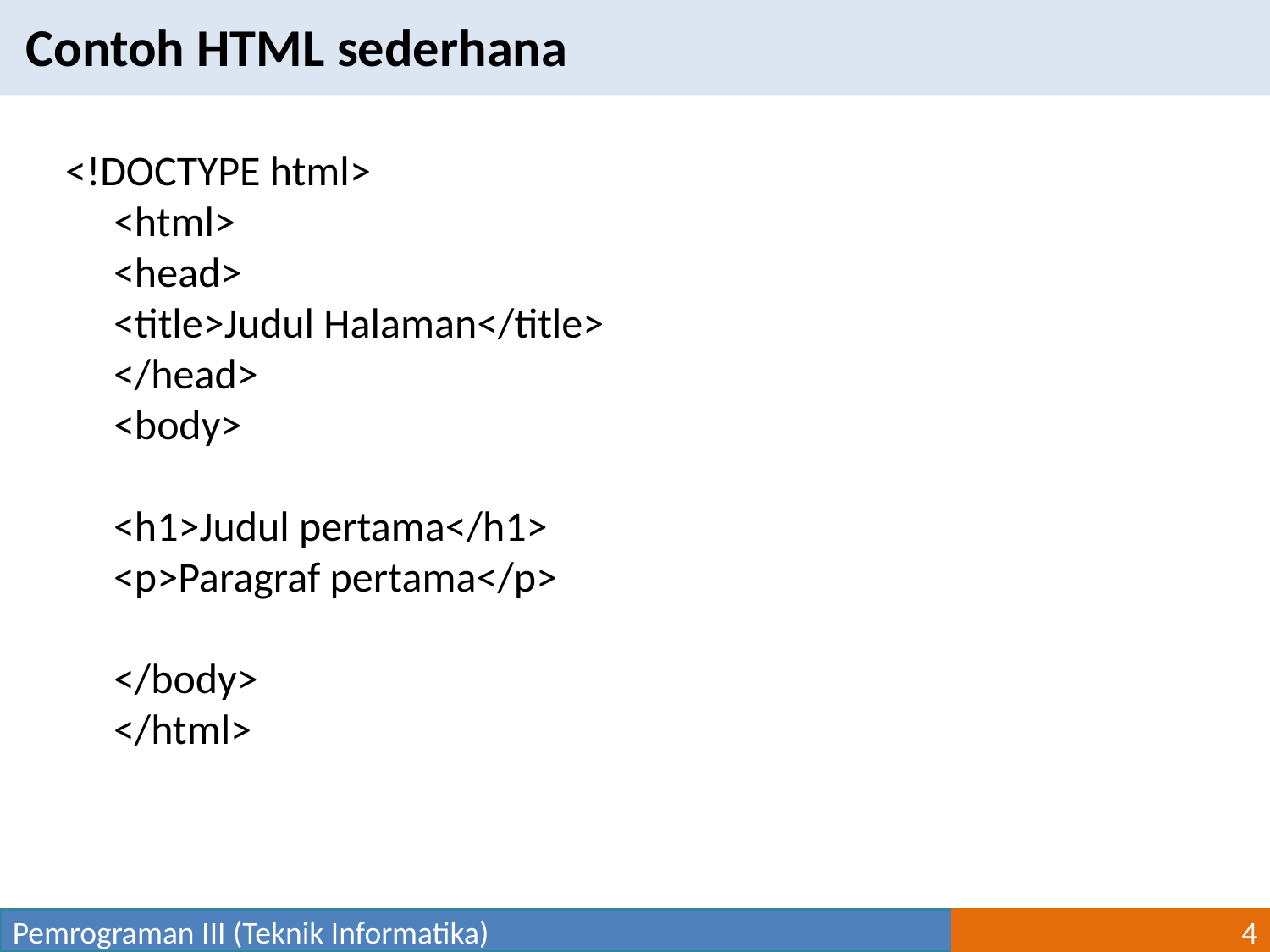

Contoh HTML sederhana
<!DOCTYPE html>
<html>
<head>
<title>Judul Halaman</title>
</head>
<body>
<h1>Judul pertama</h1>
<p>Paragraf pertama</p>
</body>
</html>